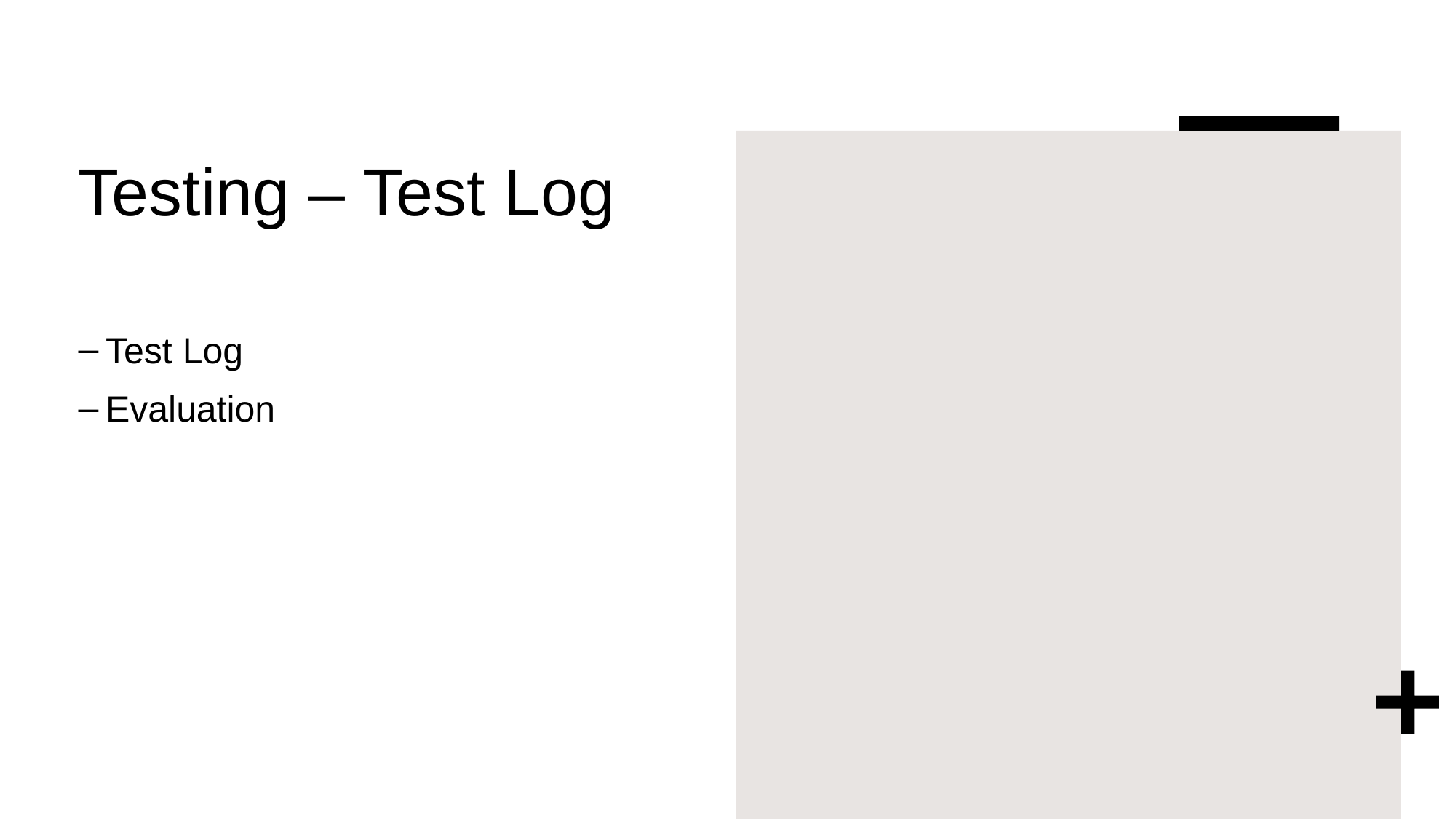

# Testing – Test Log
Test Log
Evaluation